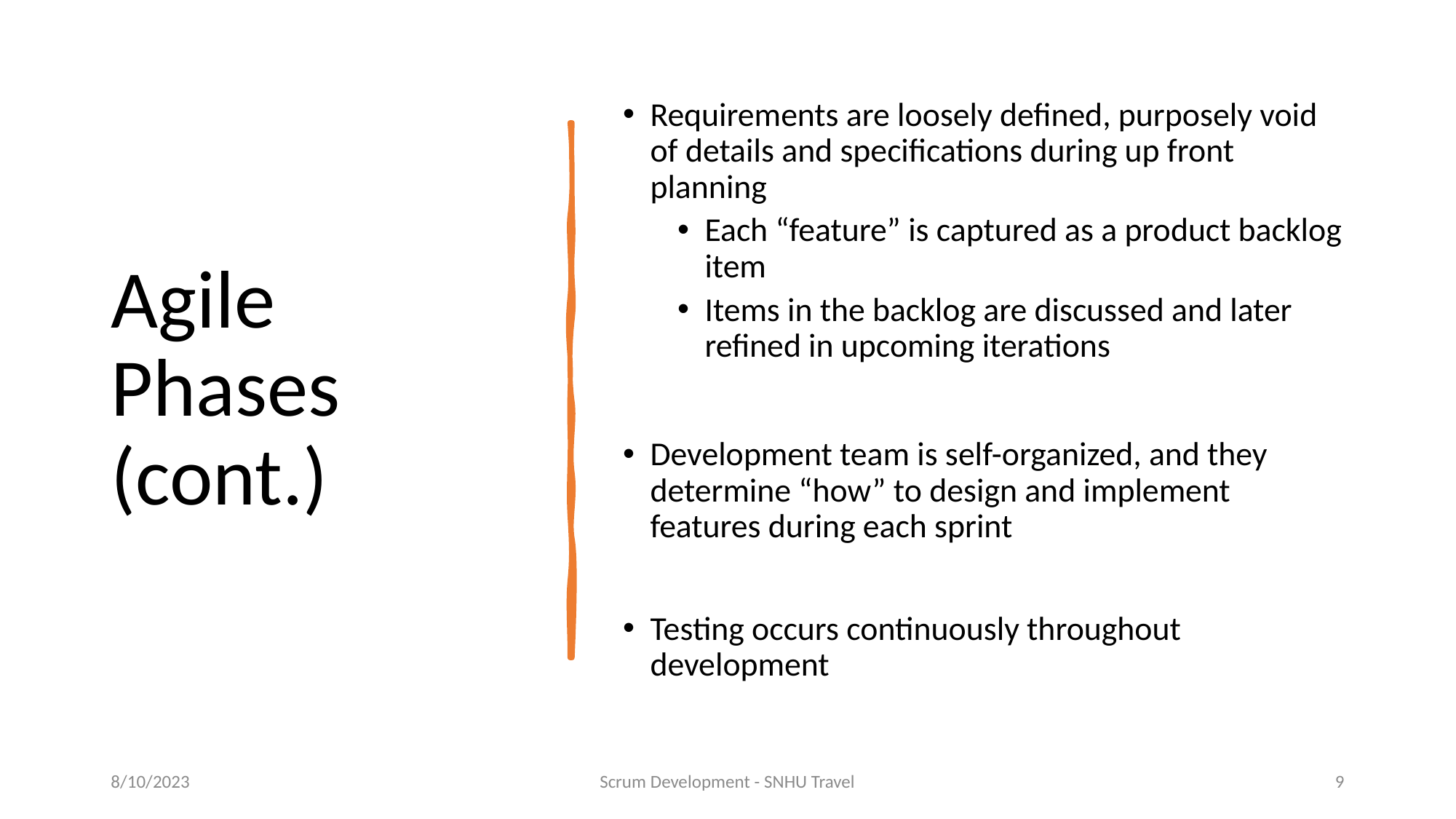

# Agile Phases (cont.)
Requirements are loosely defined, purposely void of details and specifications during up front planning
Each “feature” is captured as a product backlog item
Items in the backlog are discussed and later refined in upcoming iterations

Development team is self-organized, and they determine “how” to design and implement features during each sprint

Testing occurs continuously throughout development

8/10/2023
Scrum Development - SNHU Travel
9